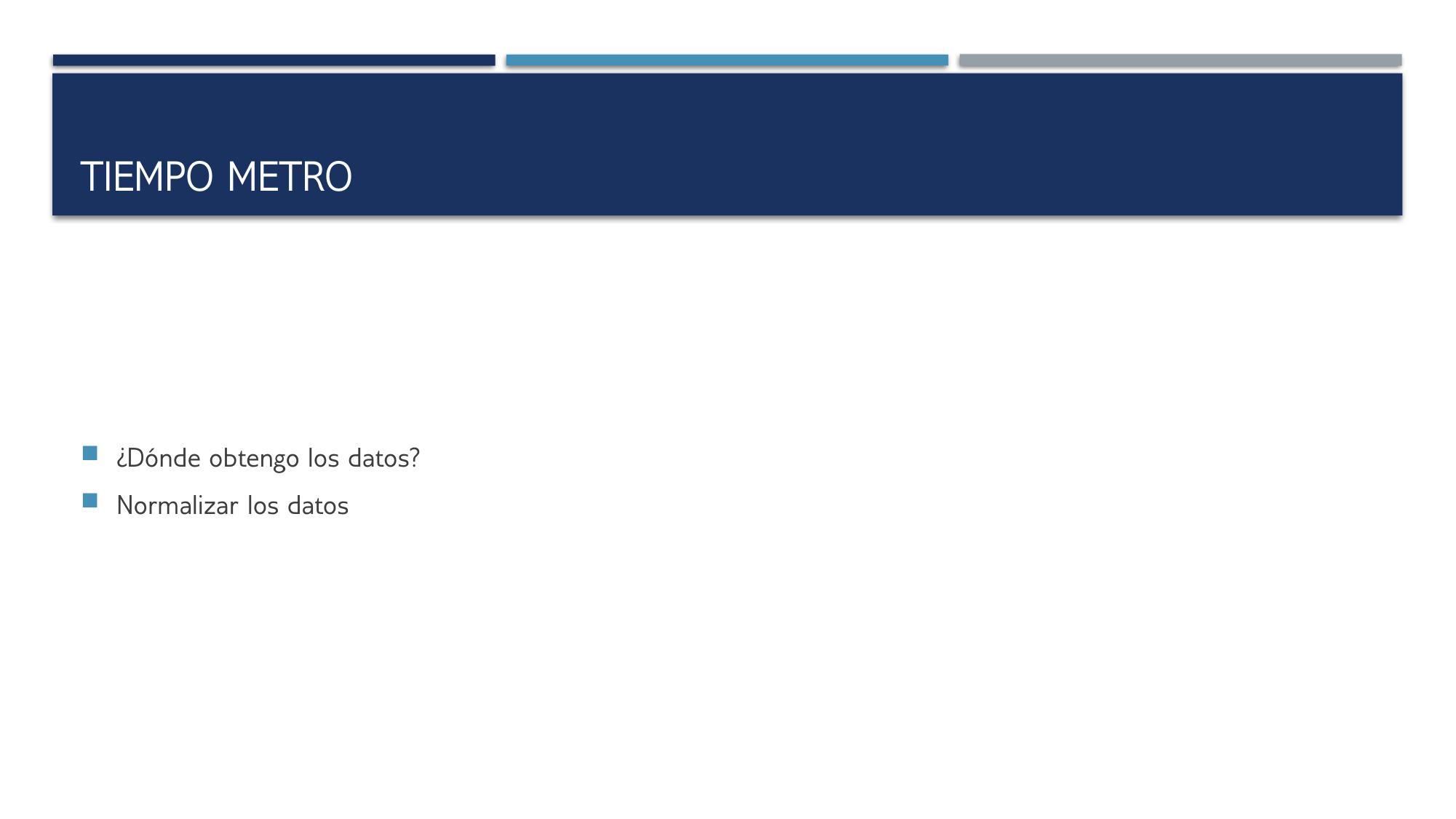

# Tiempo Metro
¿Dónde obtengo los datos?
Normalizar los datos